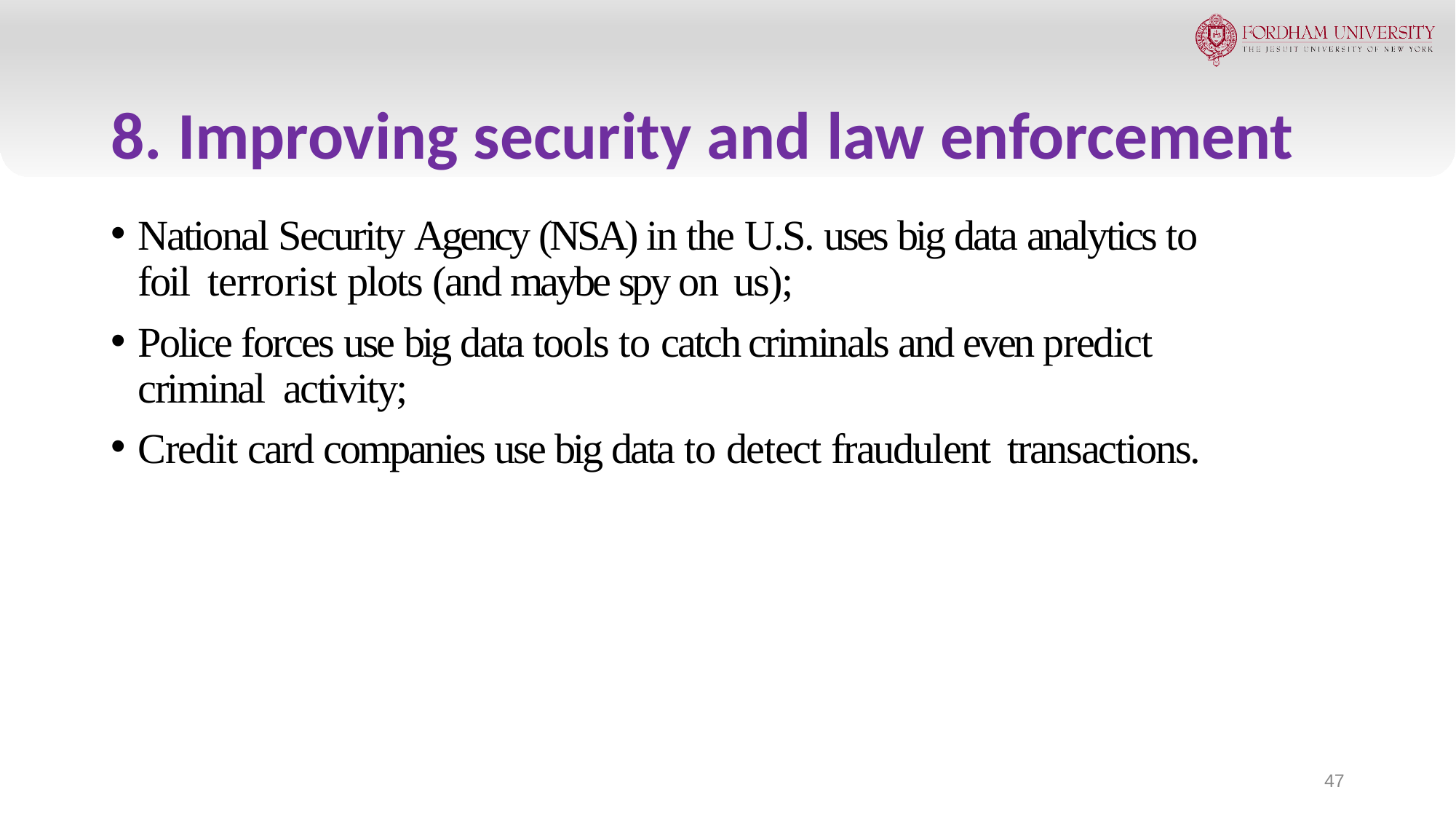

# 8. Improving security and law enforcement
National Security Agency (NSA) in the U.S. uses big data analytics to foil  terrorist plots (and maybe spy on us);
Police forces use big data tools to catch criminals and even predict criminal  activity;
Credit card companies use big data to detect fraudulent transactions.
47